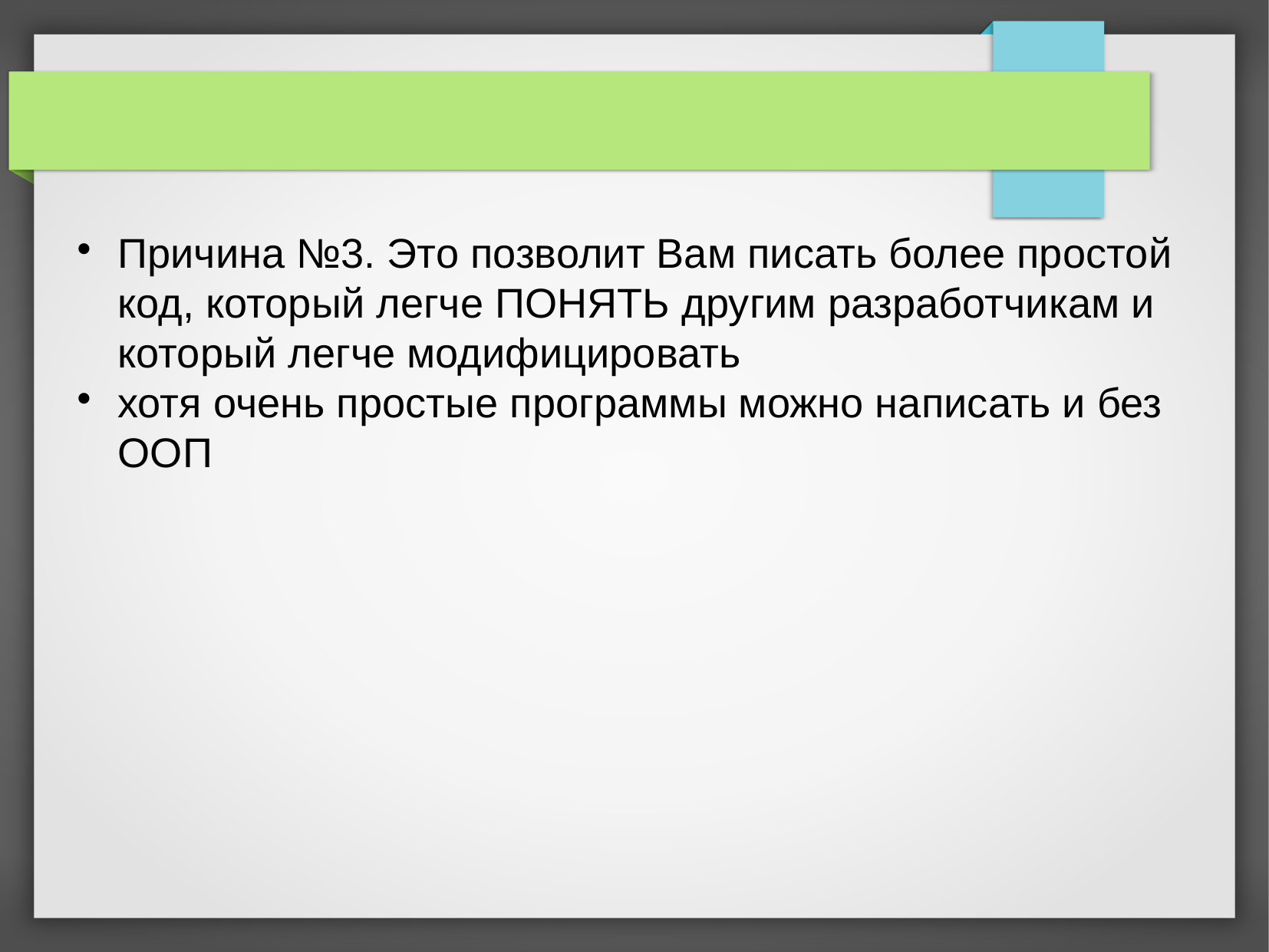

Причина №3. Это позволит Вам писать более простой код, который легче ПОНЯТЬ другим разработчикам и который легче модифицировать
хотя очень простые программы можно написать и без ООП